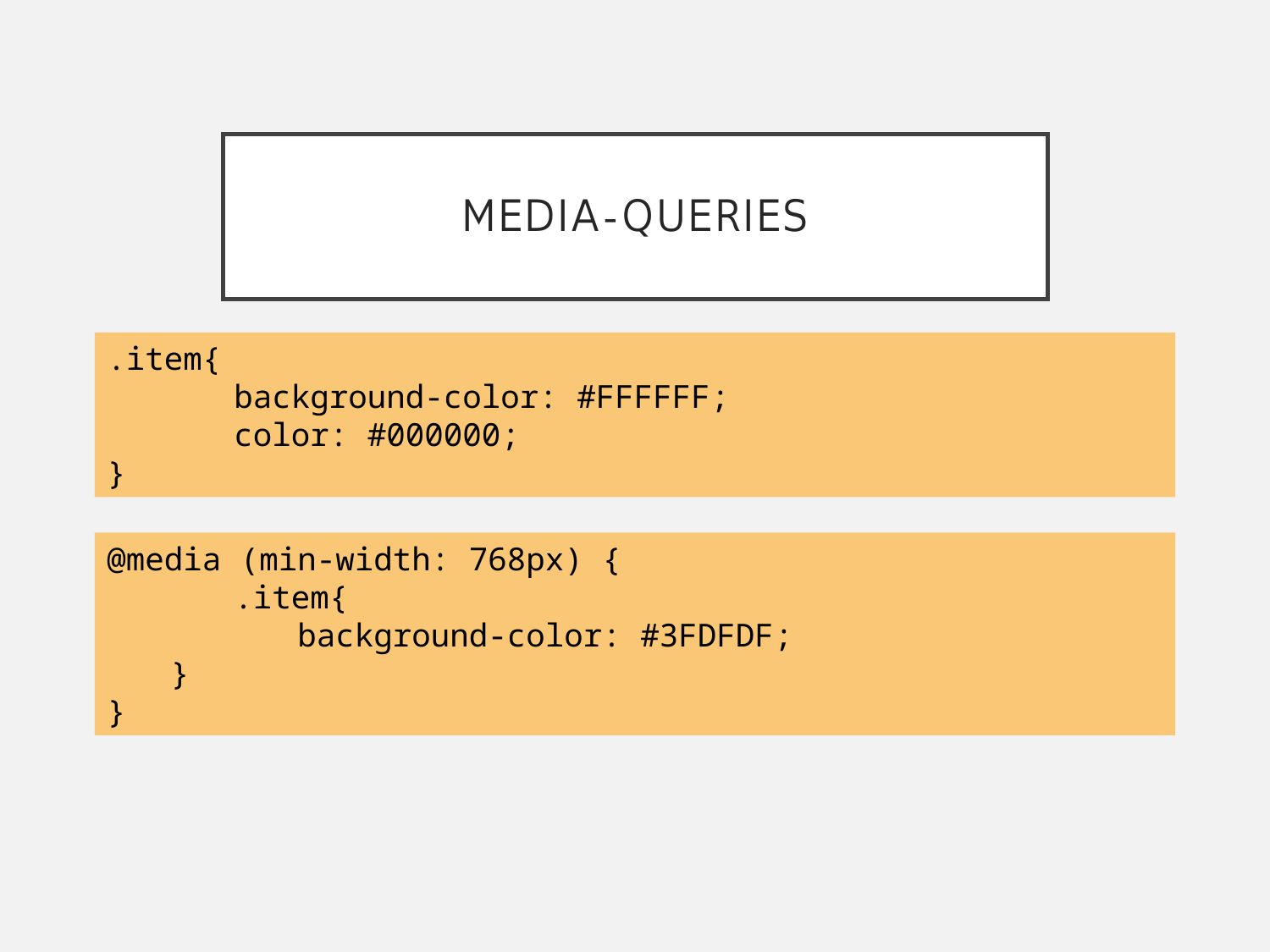

# Media-queries
.item{
	background-color: #FFFFFF;
	color: #000000;
}
@media (min-width: 768px) {
	.item{
	background-color: #3FDFDF;
}
}